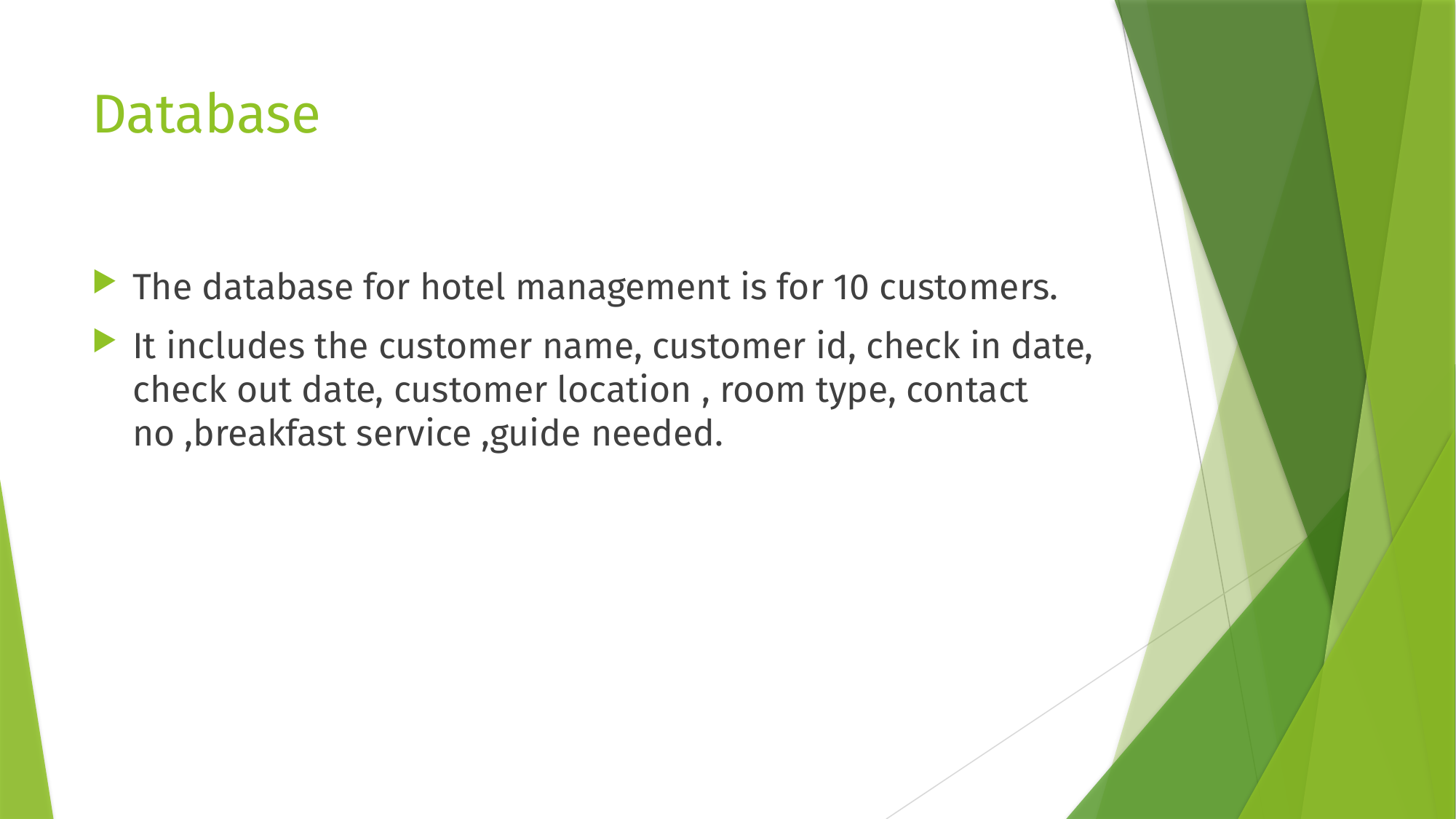

# Database
The database for hotel management is for 10 customers.
It includes the customer name, customer id, check in date, check out date, customer location , room type, contact no ,breakfast service ,guide needed.